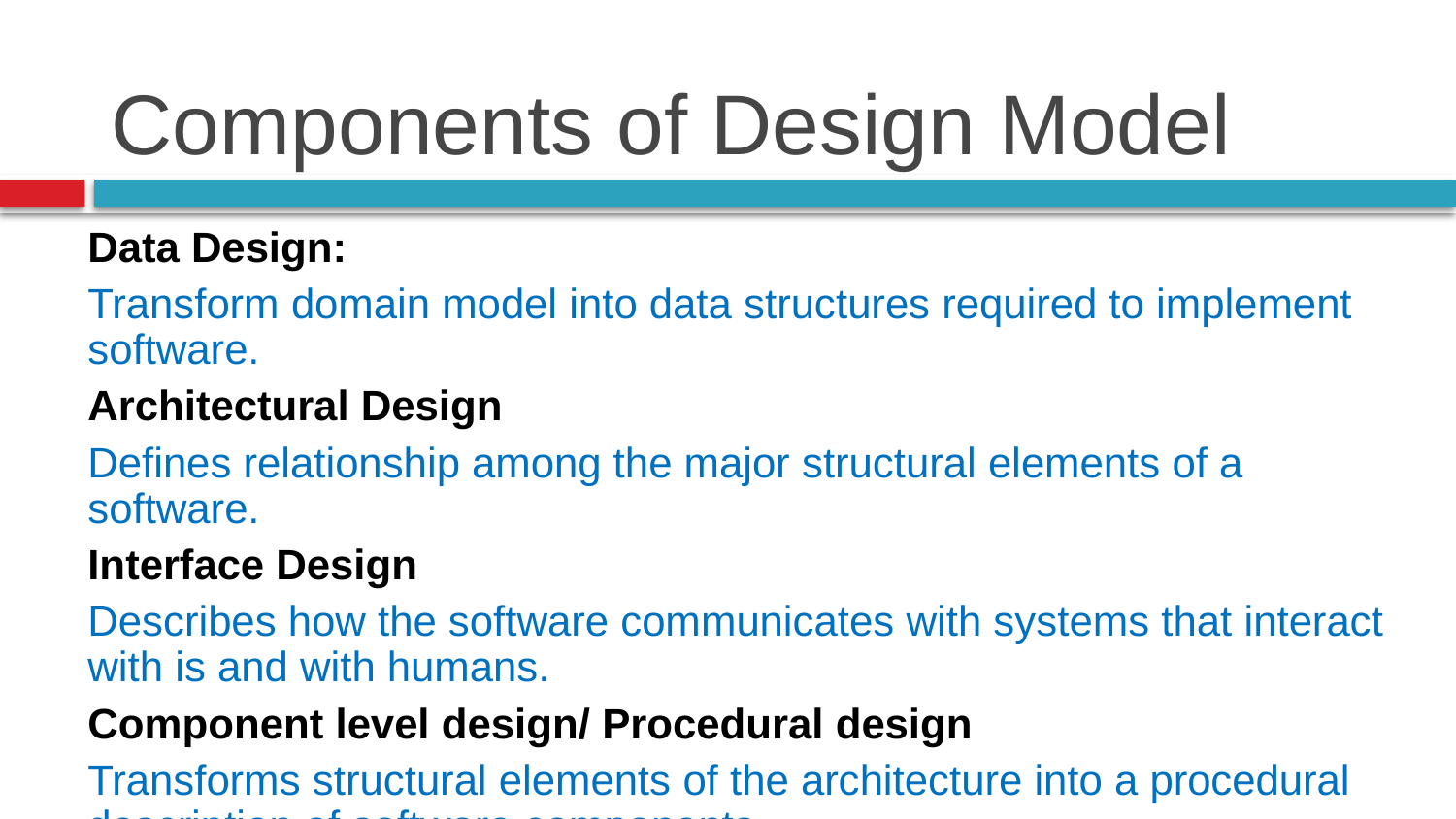

# Components of Design Model
Data Design:
Transform domain model into data structures required to implement software.
Architectural Design
Defines relationship among the major structural elements of a software.
Interface Design
Describes how the software communicates with systems that interact with is and with humans.
Component level design/ Procedural design
Transforms structural elements of the architecture into a procedural description of software components.